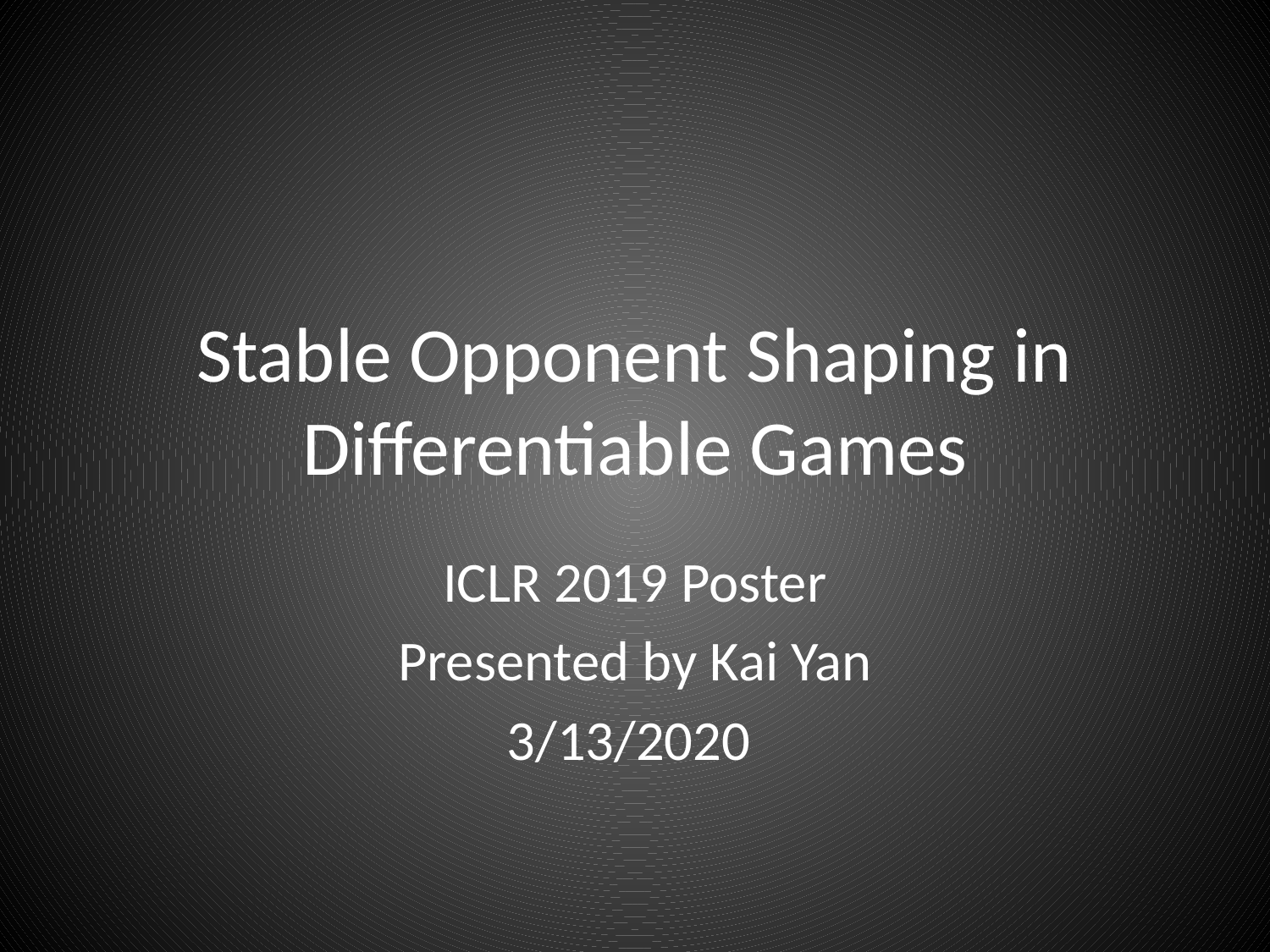

# Stable Opponent Shaping in Differentiable Games
ICLR 2019 Poster
Presented by Kai Yan
3/13/2020